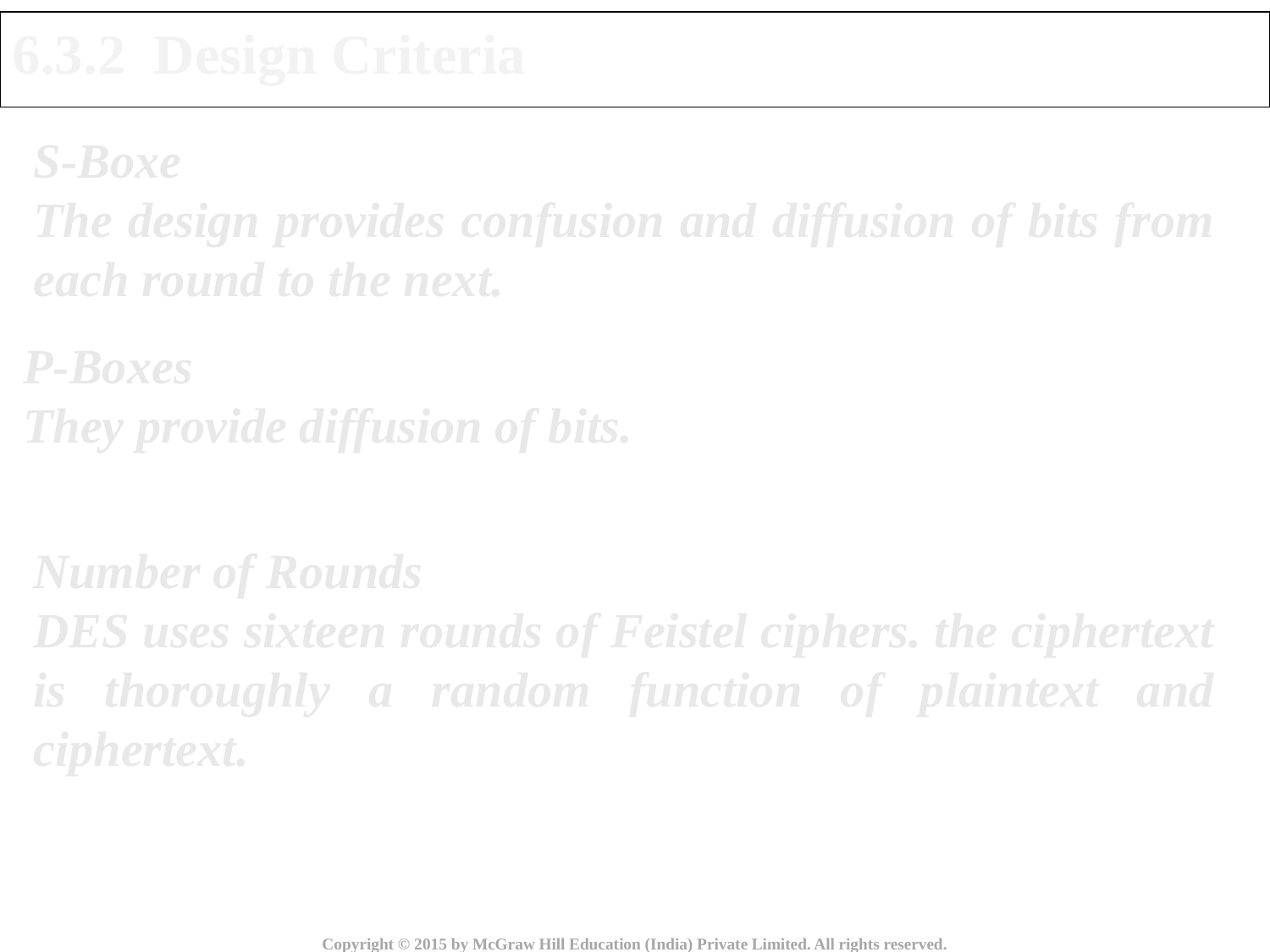

6.3.2  Design Criteria
S-Boxe
The design provides confusion and diffusion of bits from each round to the next.

P-Boxes
They provide diffusion of bits.
Number of Rounds
DES uses sixteen rounds of Feistel ciphers. the ciphertext is thoroughly a random function of plaintext and ciphertext.